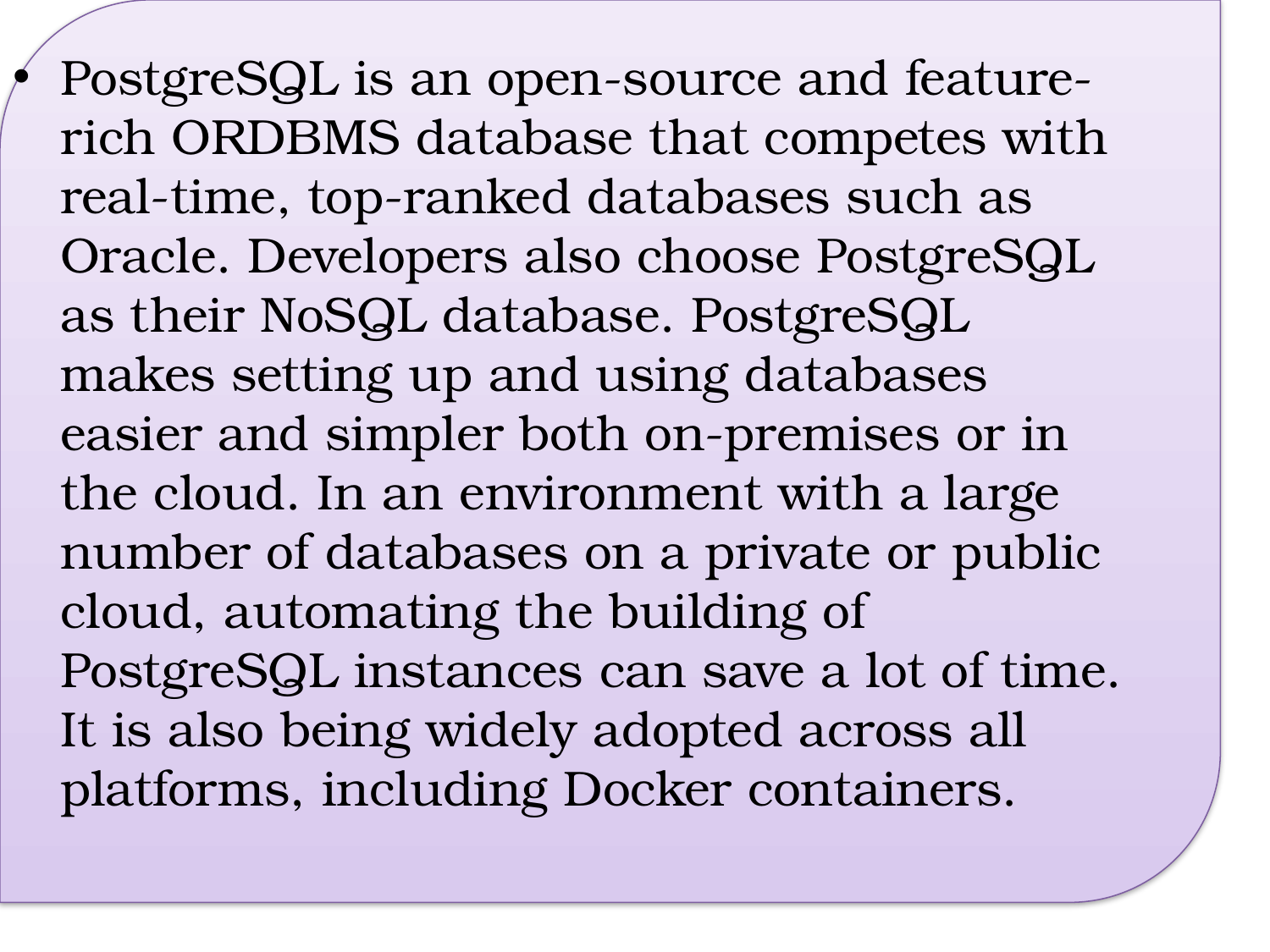

PostgreSQL is an open-source and feature-rich ORDBMS database that competes with real-time, top-ranked databases such as Oracle. Developers also choose PostgreSQL as their NoSQL database. PostgreSQL makes setting up and using databases easier and simpler both on-premises or in the cloud. In an environment with a large number of databases on a private or public cloud, automating the building of PostgreSQL instances can save a lot of time. It is also being widely adopted across all platforms, including Docker containers.